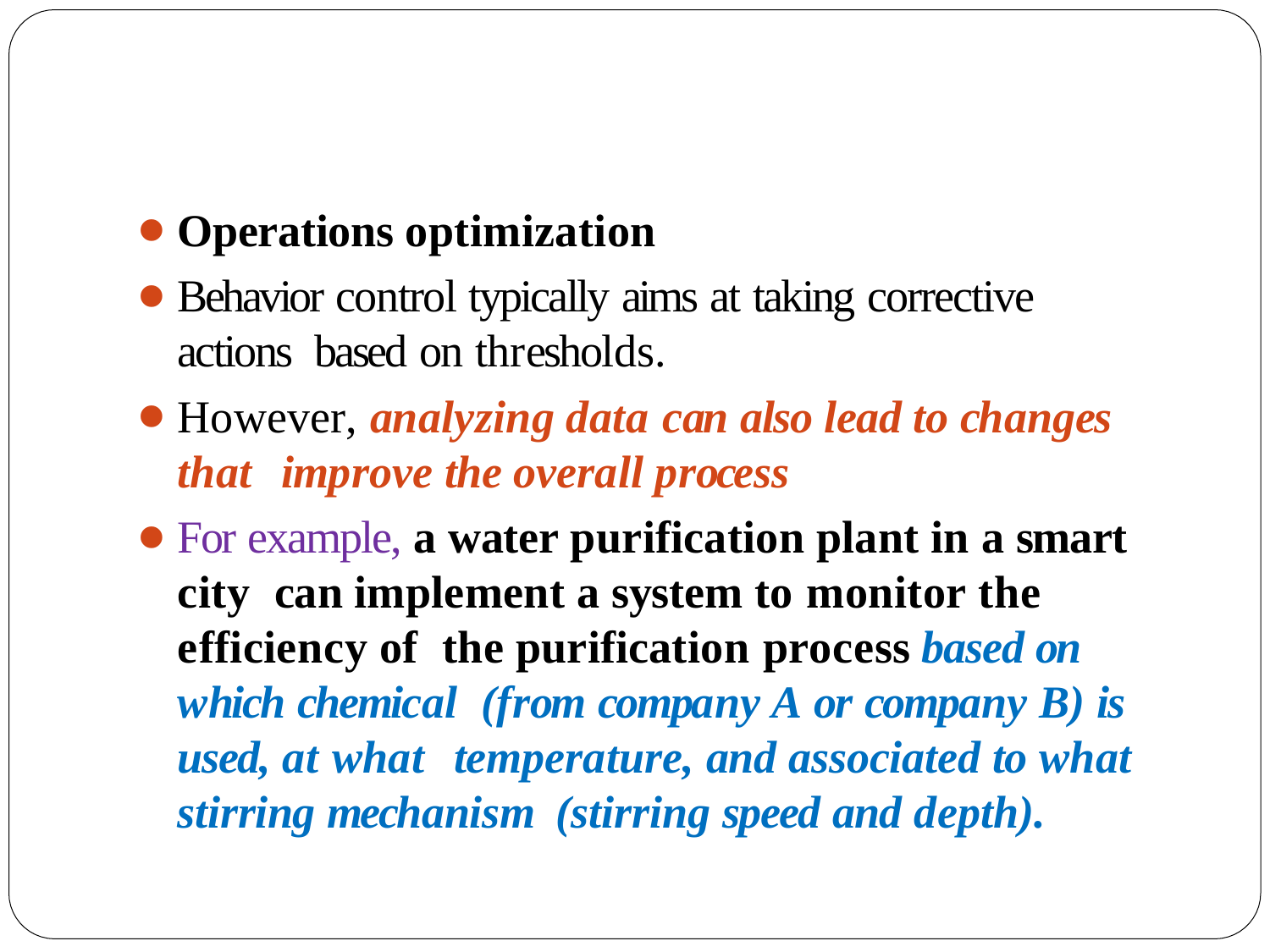

Operations optimization
Behavior control typically aims at taking corrective actions  based on thresholds.
However, analyzing data can also lead to changes that  improve the overall process
For example, a water purification plant in a smart city  can implement a system to monitor the efficiency of  the purification process based on which chemical  (from company A or company B) is used, at what  temperature, and associated to what stirring mechanism  (stirring speed and depth).